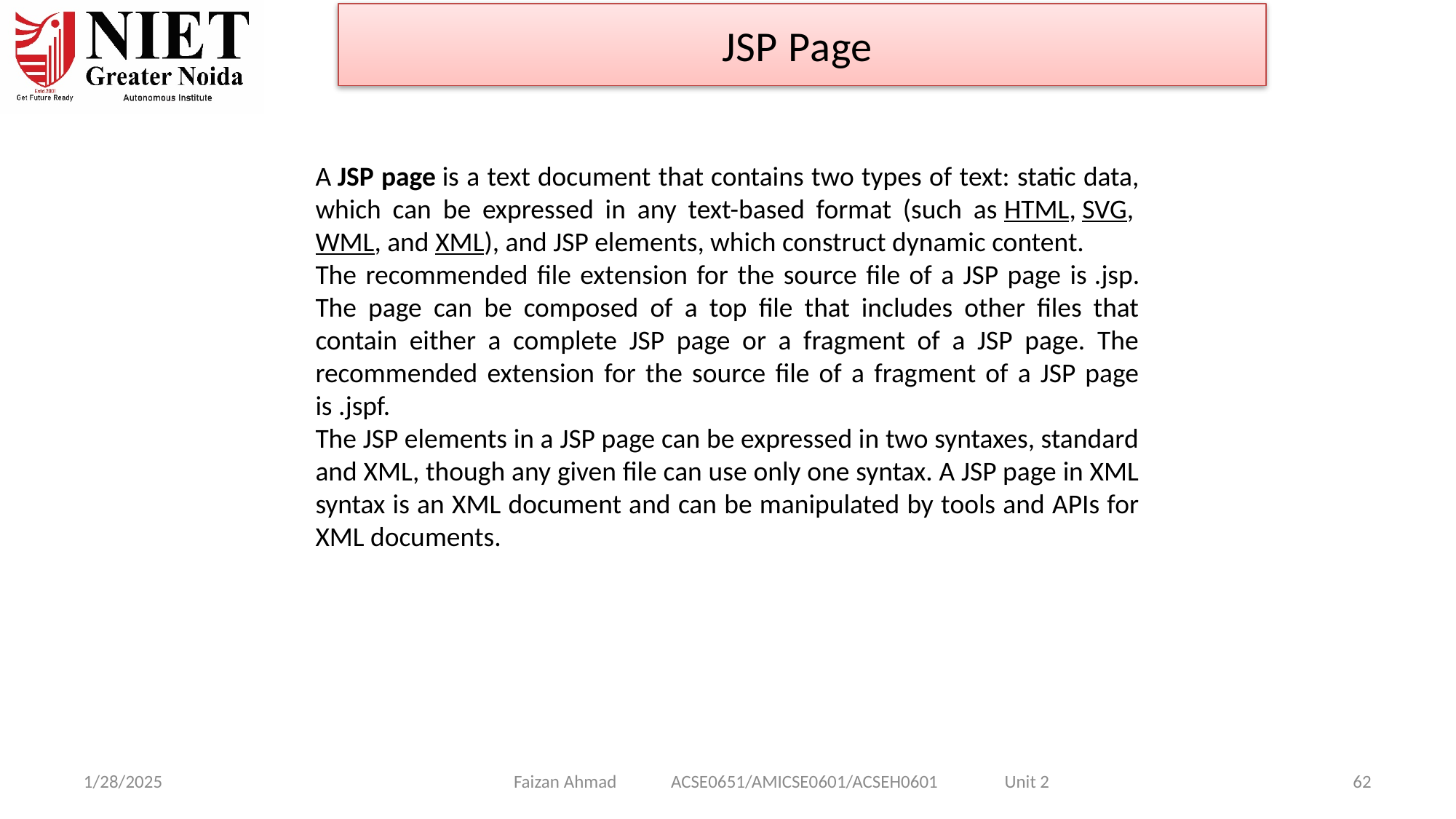

JSP Page
A JSP page is a text document that contains two types of text: static data, which can be expressed in any text-based format (such as HTML, SVG, WML, and XML), and JSP elements, which construct dynamic content.
The recommended file extension for the source file of a JSP page is .jsp. The page can be composed of a top file that includes other files that contain either a complete JSP page or a fragment of a JSP page. The recommended extension for the source file of a fragment of a JSP page is .jspf.
The JSP elements in a JSP page can be expressed in two syntaxes, standard and XML, though any given file can use only one syntax. A JSP page in XML syntax is an XML document and can be manipulated by tools and APIs for XML documents.
Faizan Ahmad             ACSE0651/AMICSE0601/ACSEH0601                Unit 2
1/28/2025
62